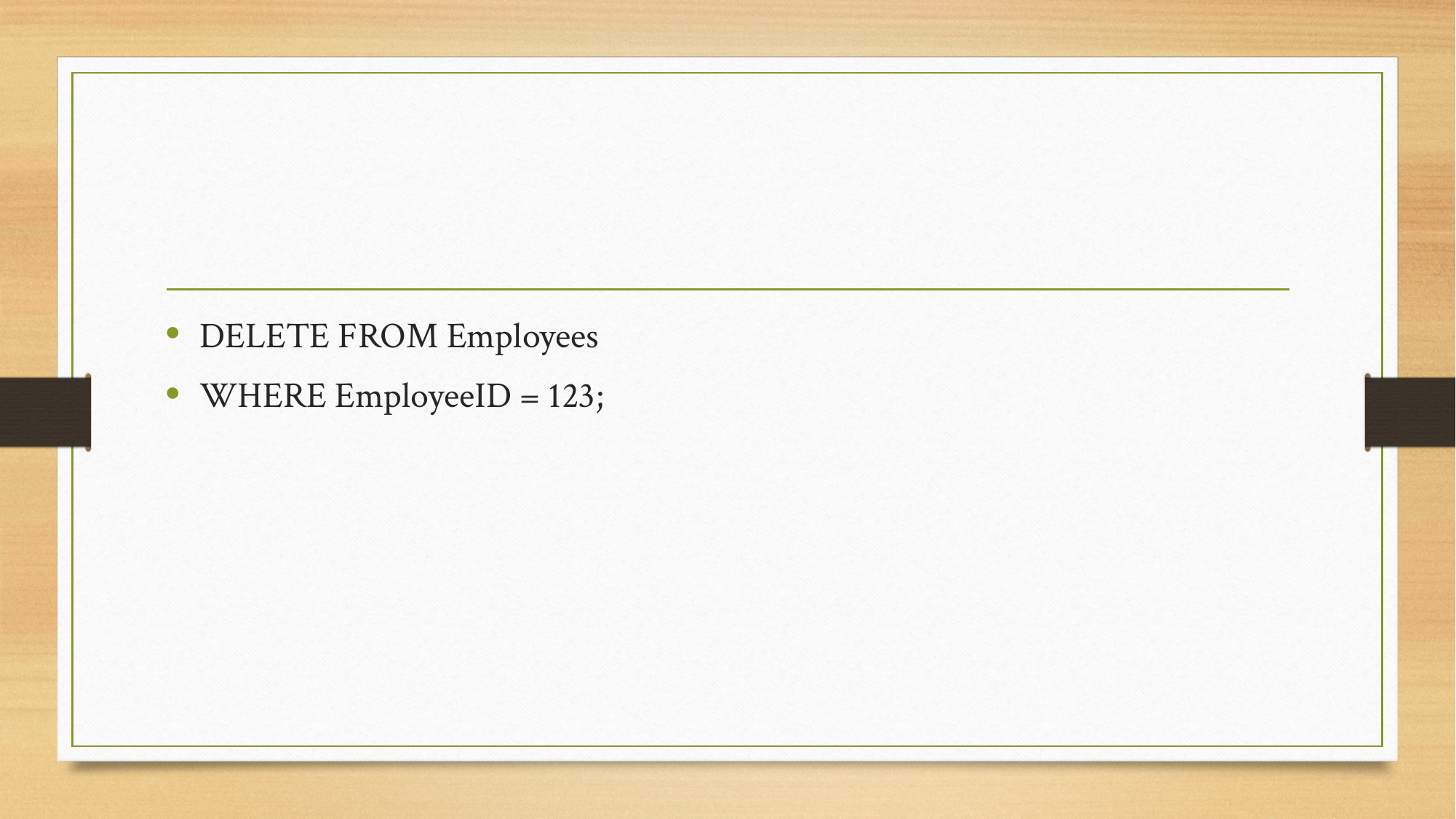

#
DELETE FROM Employees
WHERE EmployeeID = 123;